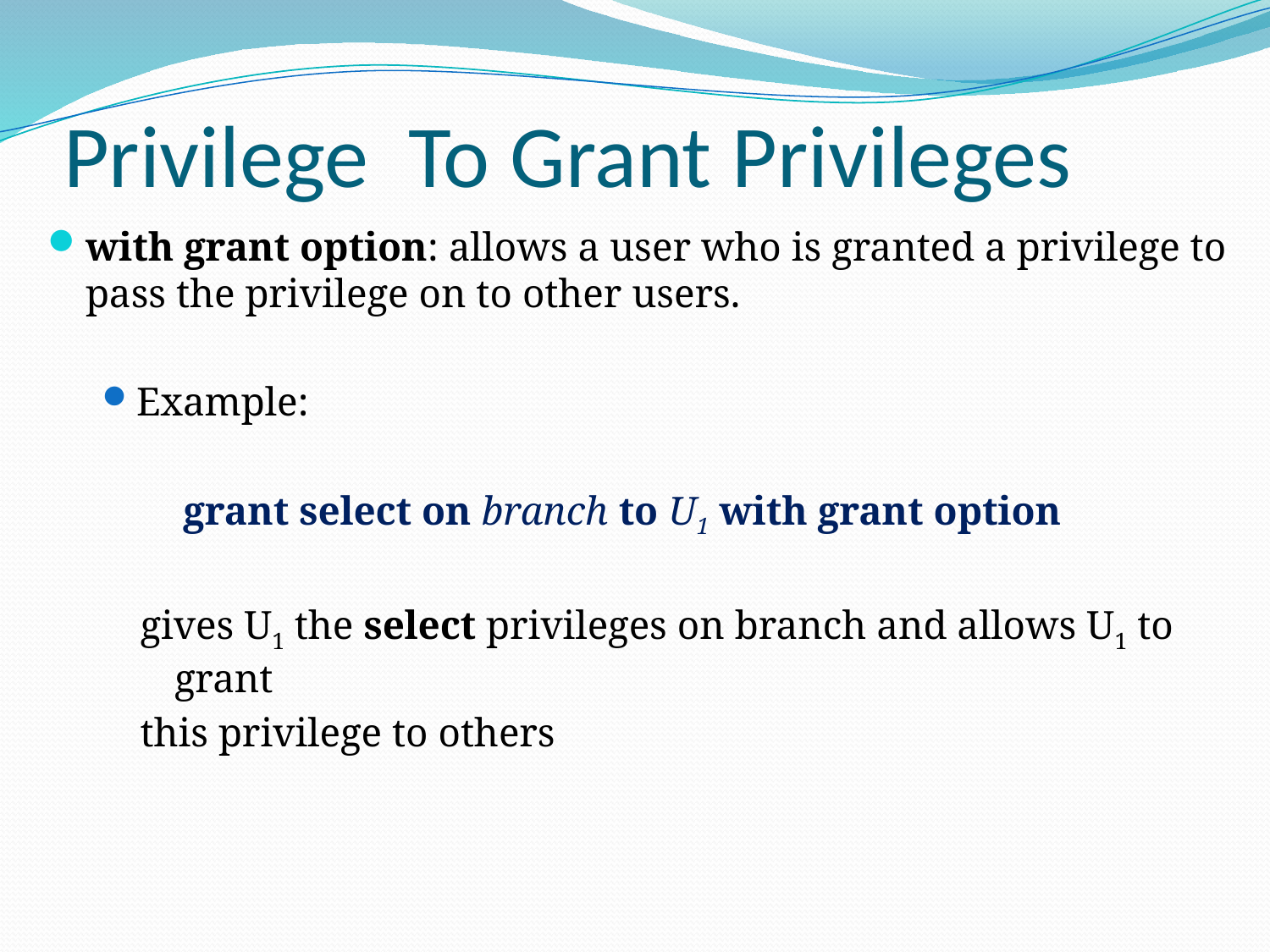

# Privilege  To Grant Privileges
with grant option: allows a user who is granted a privilege to pass the privilege on to other users.

Example:

grant select on branch to U1 with grant option

gives U1 the select privileges on branch and allows U1 to grant
this privilege to others